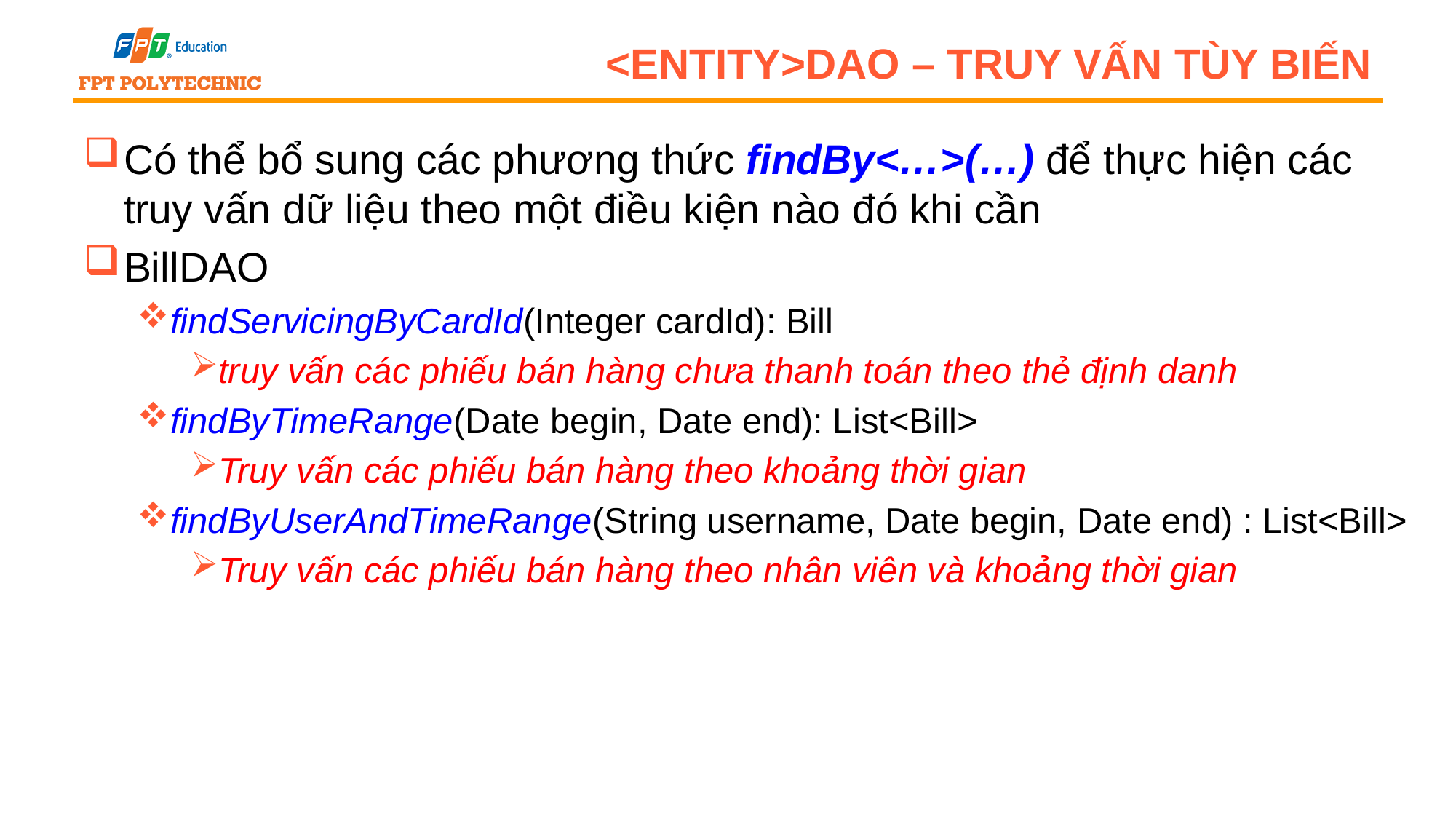

# <Entity>DAO – Truy vấn tùy biến
Có thể bổ sung các phương thức findBy<…>(…) để thực hiện các truy vấn dữ liệu theo một điều kiện nào đó khi cần
BillDAO
findServicingByCardId(Integer cardId): Bill
truy vấn các phiếu bán hàng chưa thanh toán theo thẻ định danh
findByTimeRange(Date begin, Date end): List<Bill>
Truy vấn các phiếu bán hàng theo khoảng thời gian
findByUserAndTimeRange(String username, Date begin, Date end) : List<Bill>
Truy vấn các phiếu bán hàng theo nhân viên và khoảng thời gian